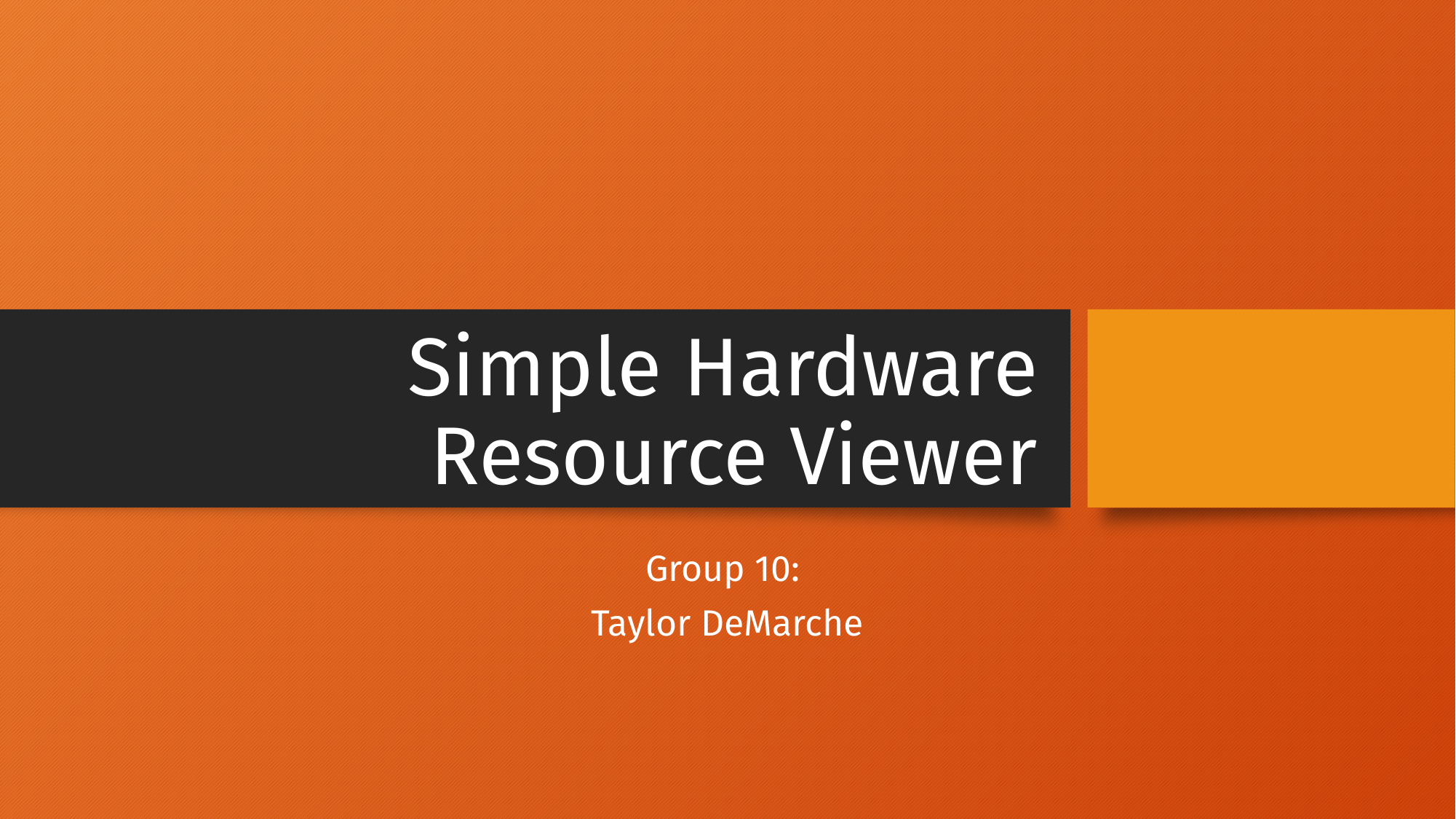

# Simple Hardware Resource Viewer
Group 10:
Taylor DeMarche